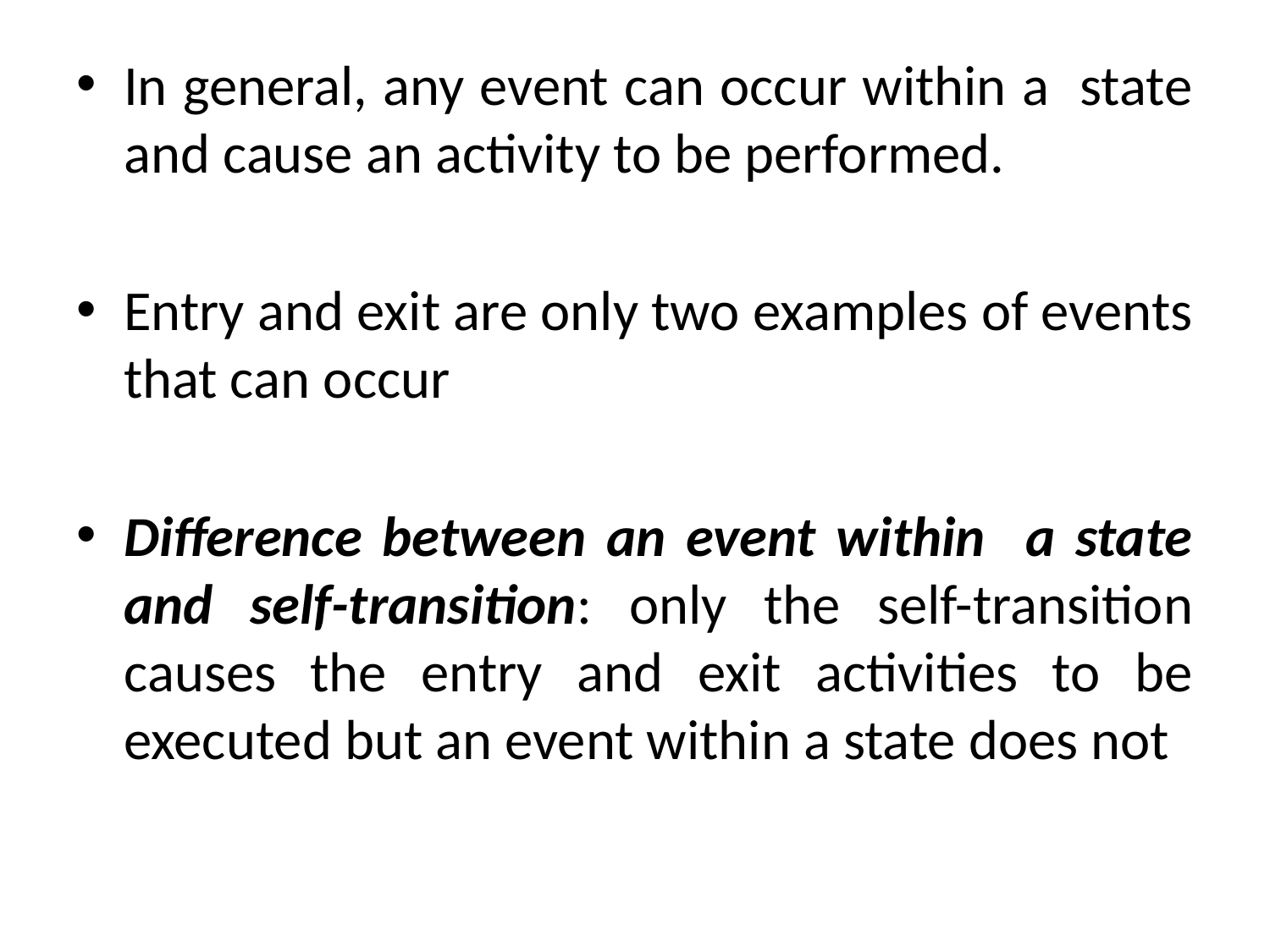

In general, any event can occur within a  state and cause an activity to be performed.

Entry and exit are only two examples of events that can occur

Difference between an event within  a state and self-transition: only the self-transition causes the entry and exit activities to be executed but an event within a state does not